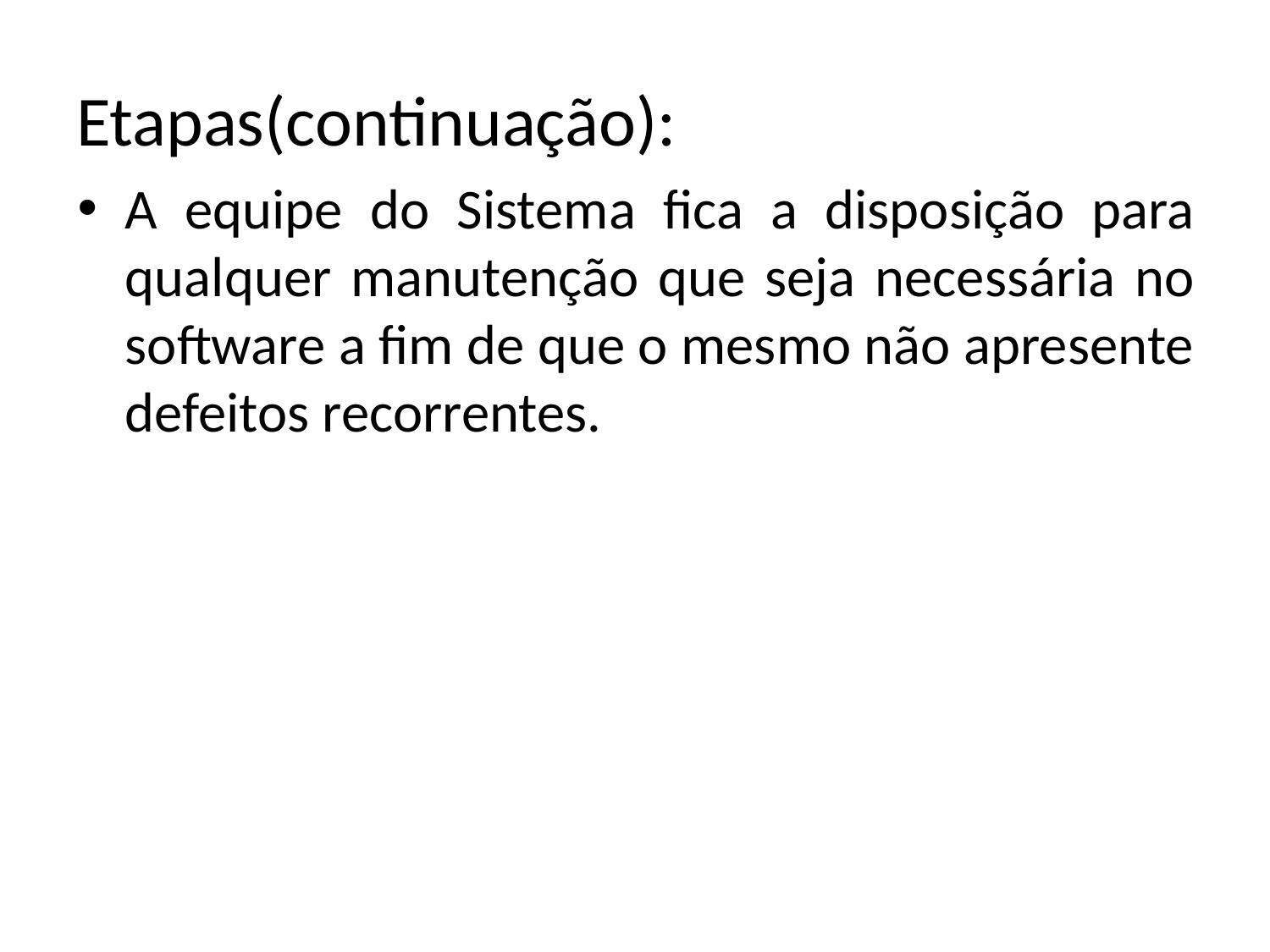

# Etapas(continuação):
A equipe do Sistema fica a disposição para qualquer manutenção que seja necessária no software a fim de que o mesmo não apresente defeitos recorrentes.